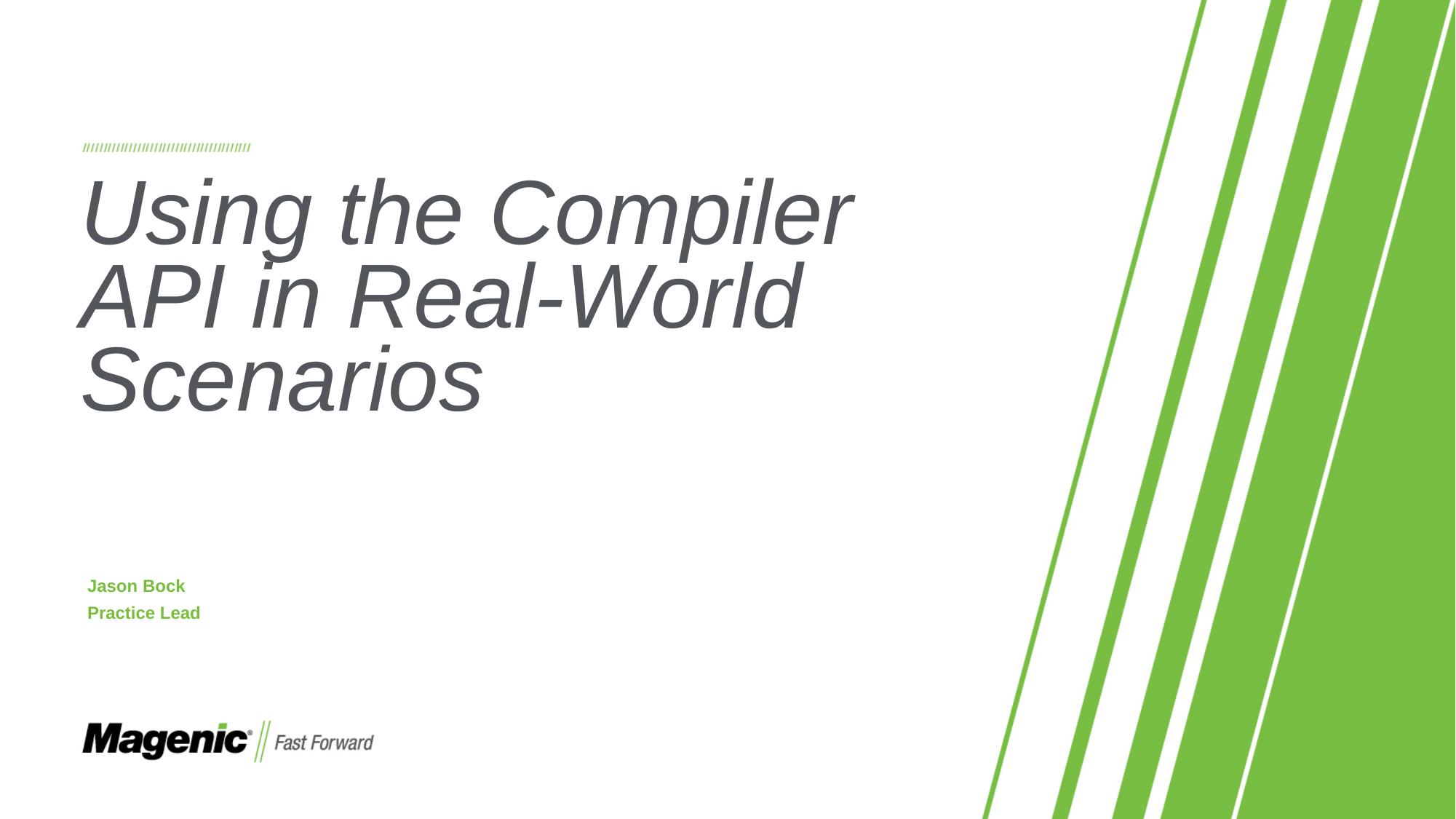

# Using the Compiler API in Real-World Scenarios
Jason Bock
Practice Lead